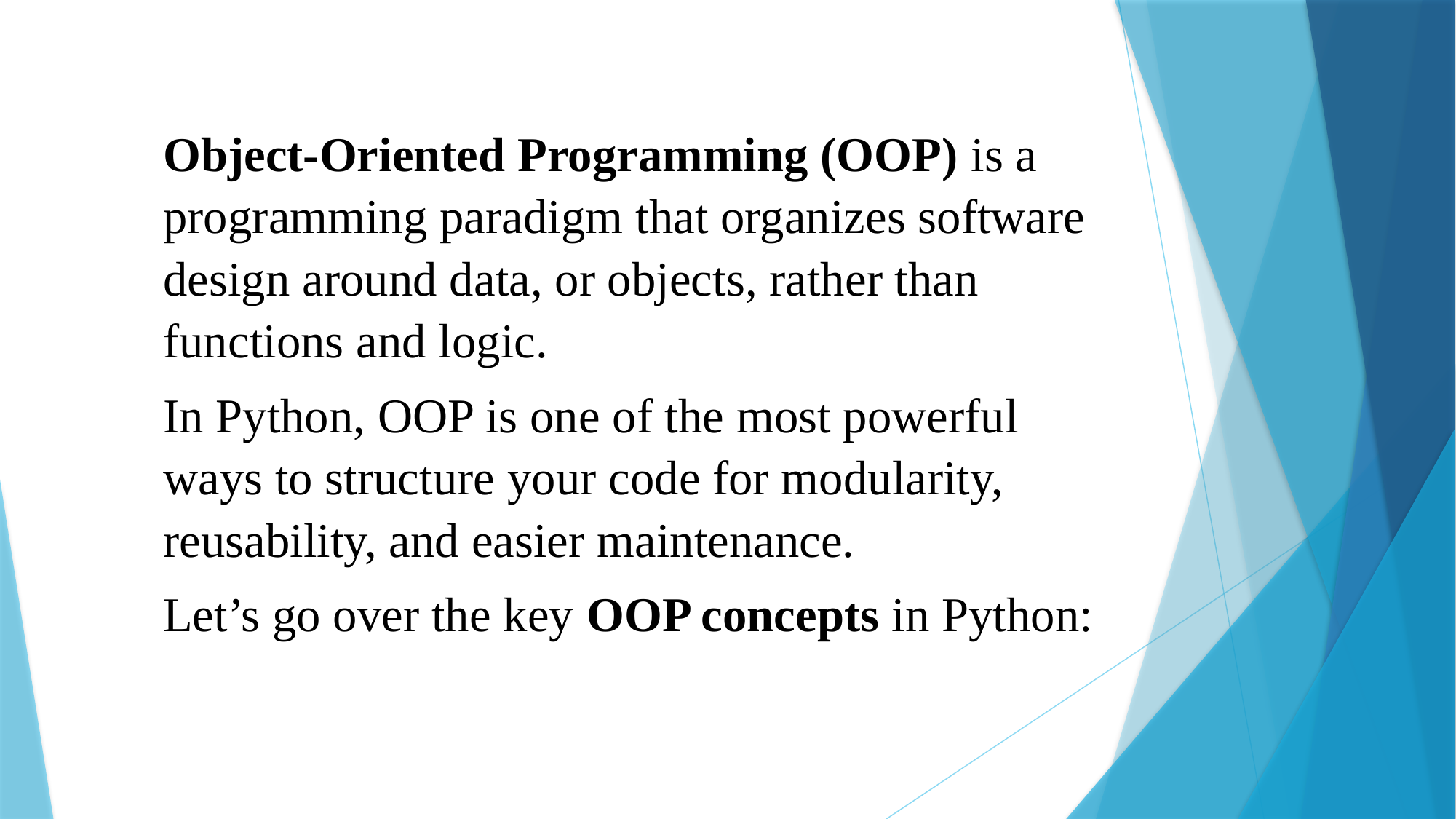

Object-Oriented Programming (OOP) is a programming paradigm that organizes software design around data, or objects, rather than functions and logic.
In Python, OOP is one of the most powerful ways to structure your code for modularity, reusability, and easier maintenance.
Let’s go over the key OOP concepts in Python: